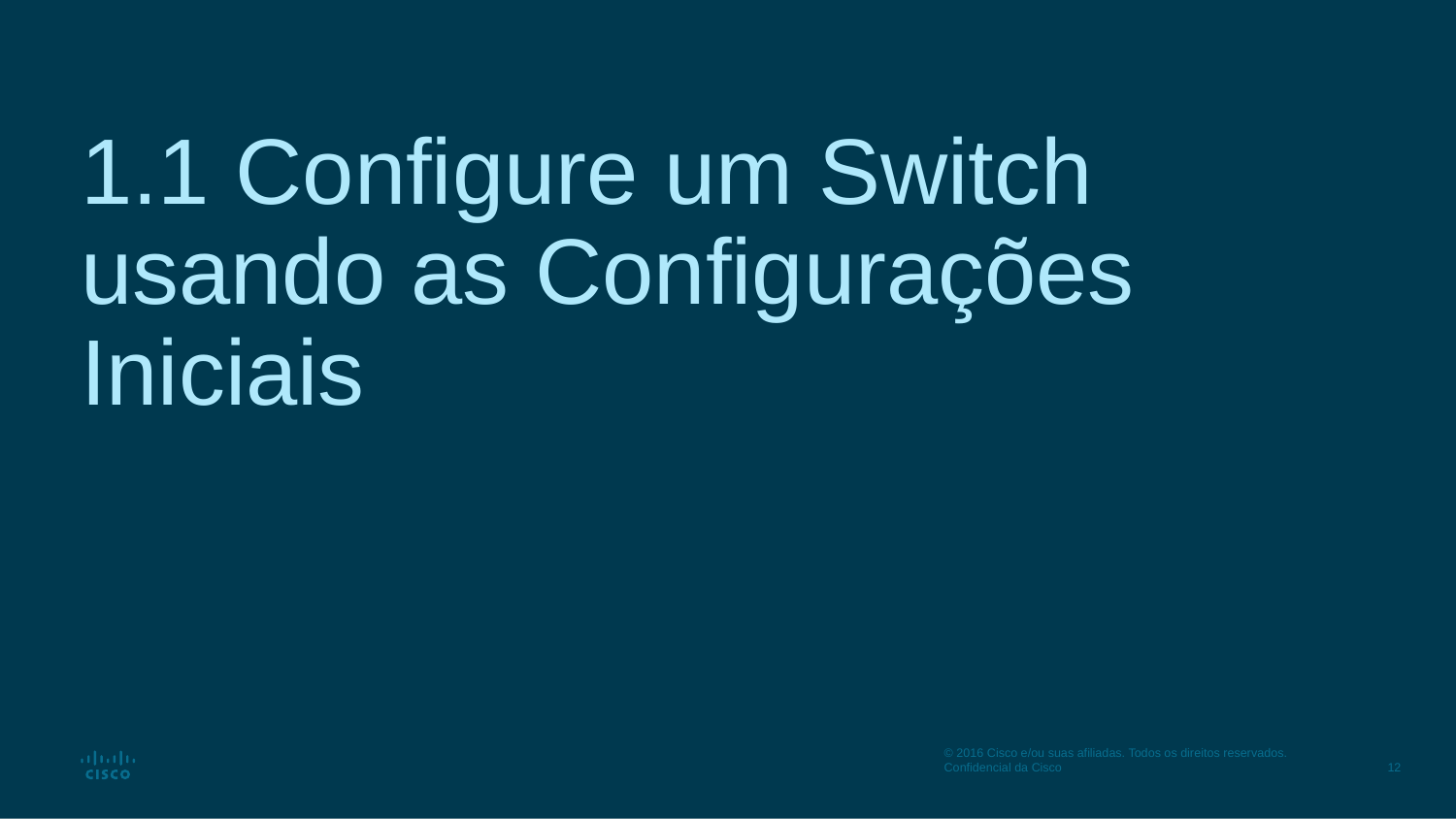

# 1.1 Configure um Switch usando as Configurações Iniciais